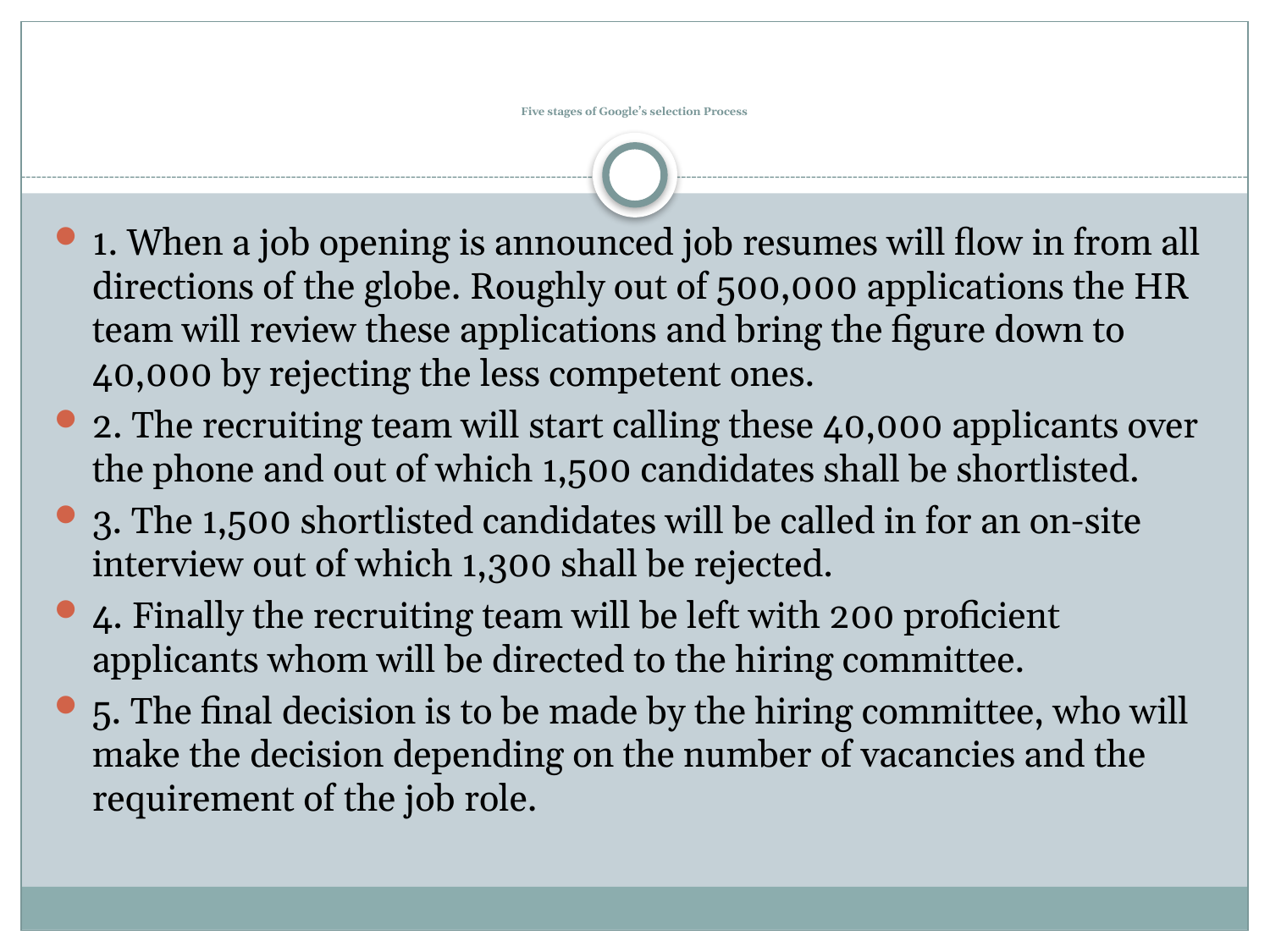

# Five stages of Google’s selection Process
1. When a job opening is announced job resumes will flow in from all directions of the globe. Roughly out of 500,000 applications the HR team will review these applications and bring the figure down to 40,000 by rejecting the less competent ones.
2. The recruiting team will start calling these 40,000 applicants over the phone and out of which 1,500 candidates shall be shortlisted.
3. The 1,500 shortlisted candidates will be called in for an on-site interview out of which 1,300 shall be rejected.
4. Finally the recruiting team will be left with 200 proficient applicants whom will be directed to the hiring committee.
5. The final decision is to be made by the hiring committee, who will make the decision depending on the number of vacancies and the requirement of the job role.